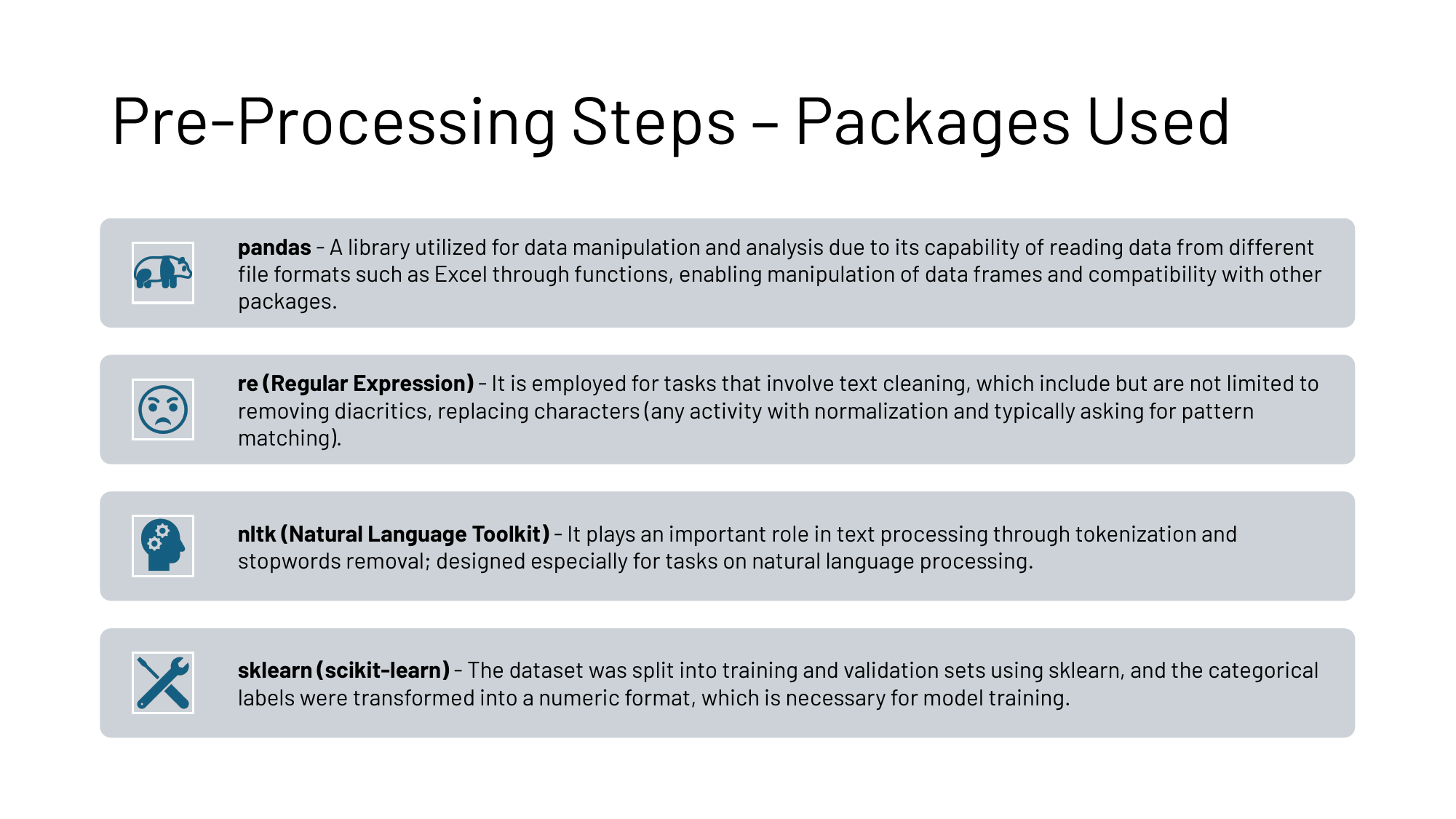

# Pre-Processing Steps – Packages Used
pandas - A library utilized for data manipulation and analysis due to its capability of reading data from different file formats such as Excel through functions, enabling manipulation of data frames and compatibility with other packages.
re (Regular Expression) - It is employed for tasks that involve text cleaning, which include but are not limited to removing diacritics, replacing characters (any activity with normalization and typically asking for pattern matching).
nltk (Natural Language Toolkit) - It plays an important role in text processing through tokenization and stopwords removal; designed especially for tasks on natural language processing.
sklearn (scikit-learn) - The dataset was split into training and validation sets using sklearn, and the categorical labels were transformed into a numeric format, which is necessary for model training.